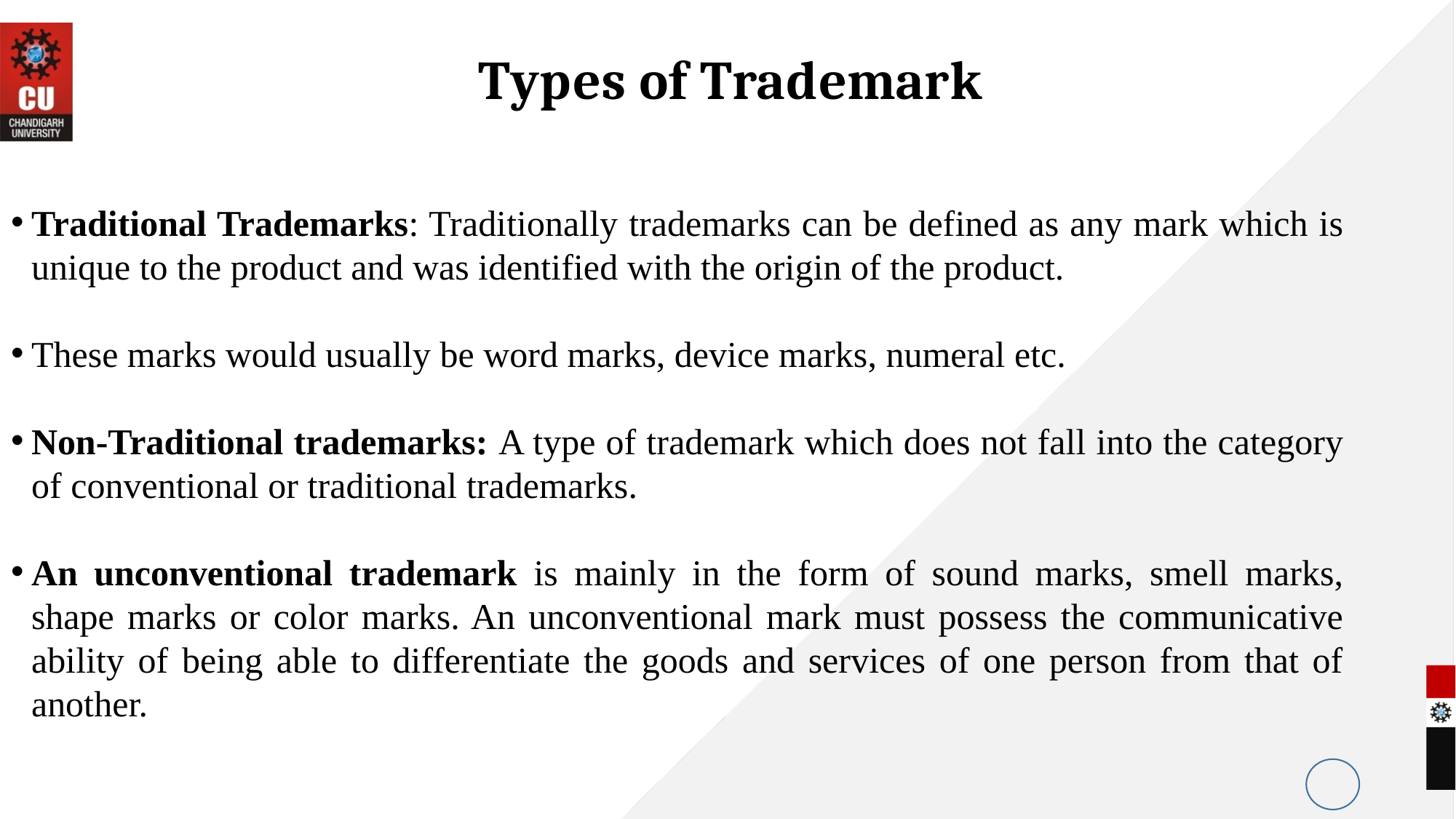

# Types of Trademark
Traditional Trademarks: Traditionally trademarks can be defined as any mark which is unique to the product and was identified with the origin of the product.

These marks would usually be word marks, device marks, numeral etc.

Non-Traditional trademarks: A type of trademark which does not fall into the category of conventional or traditional trademarks.

An unconventional trademark is mainly in the form of sound marks, smell marks, shape marks or color marks. An unconventional mark must possess the communicative ability of being able to differentiate the goods and services of one person from that of another.